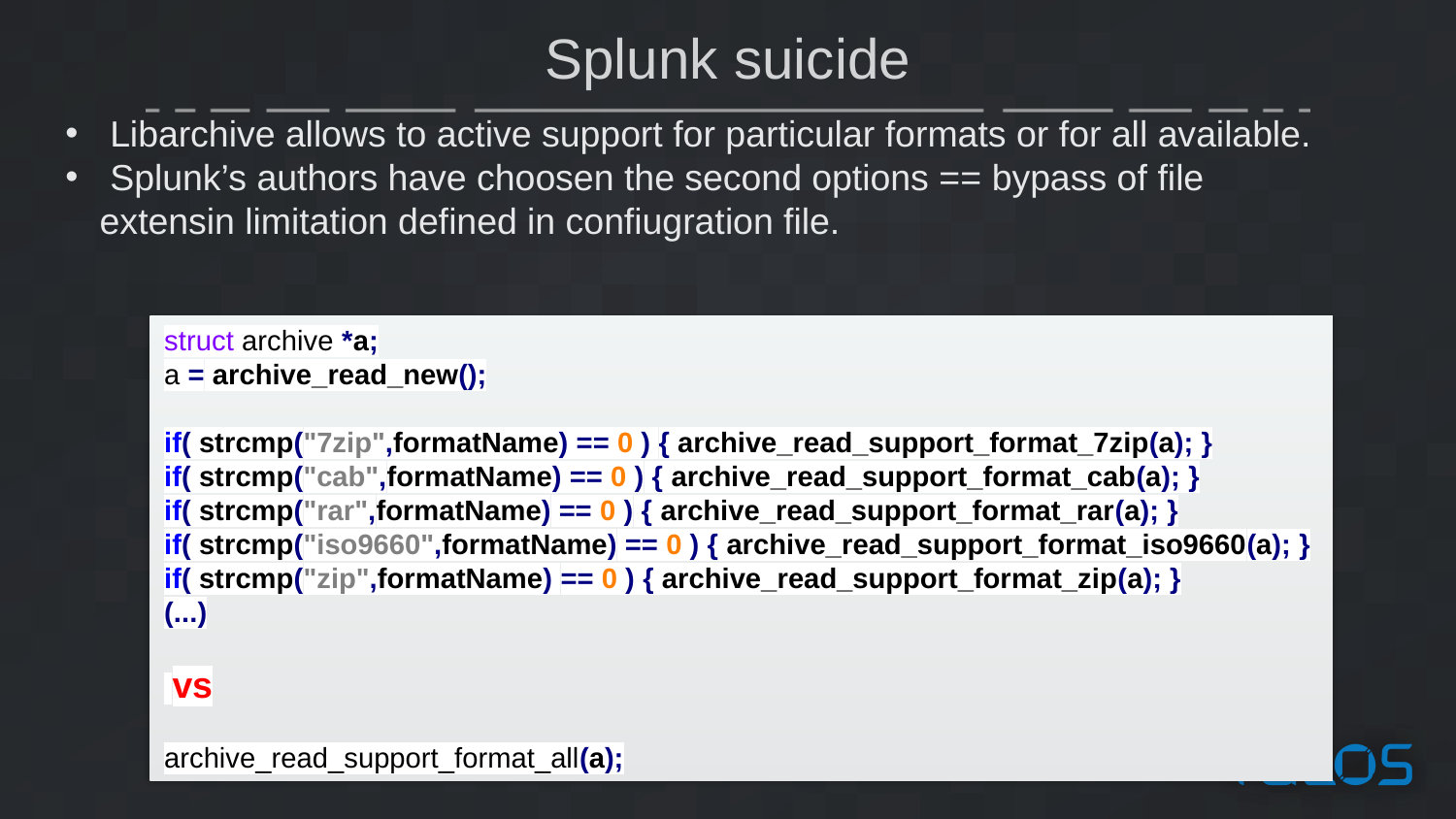

# Splunk suicide
 Libarchive allows to active support for particular formats or for all available.
 Splunk’s authors have choosen the second options == bypass of file extensin limitation defined in confiugration file.
struct archive *a;
a = archive_read_new();

if( strcmp("7zip",formatName) == 0 ) { archive_read_support_format_7zip(a); }
if( strcmp("cab",formatName) == 0 ) { archive_read_support_format_cab(a); }
if( strcmp("rar",formatName) == 0 ) { archive_read_support_format_rar(a); }
if( strcmp("iso9660",formatName) == 0 ) { archive_read_support_format_iso9660(a); }
if( strcmp("zip",formatName) == 0 ) { archive_read_support_format_zip(a); }
(...)

 vs

archive_read_support_format_all(a);